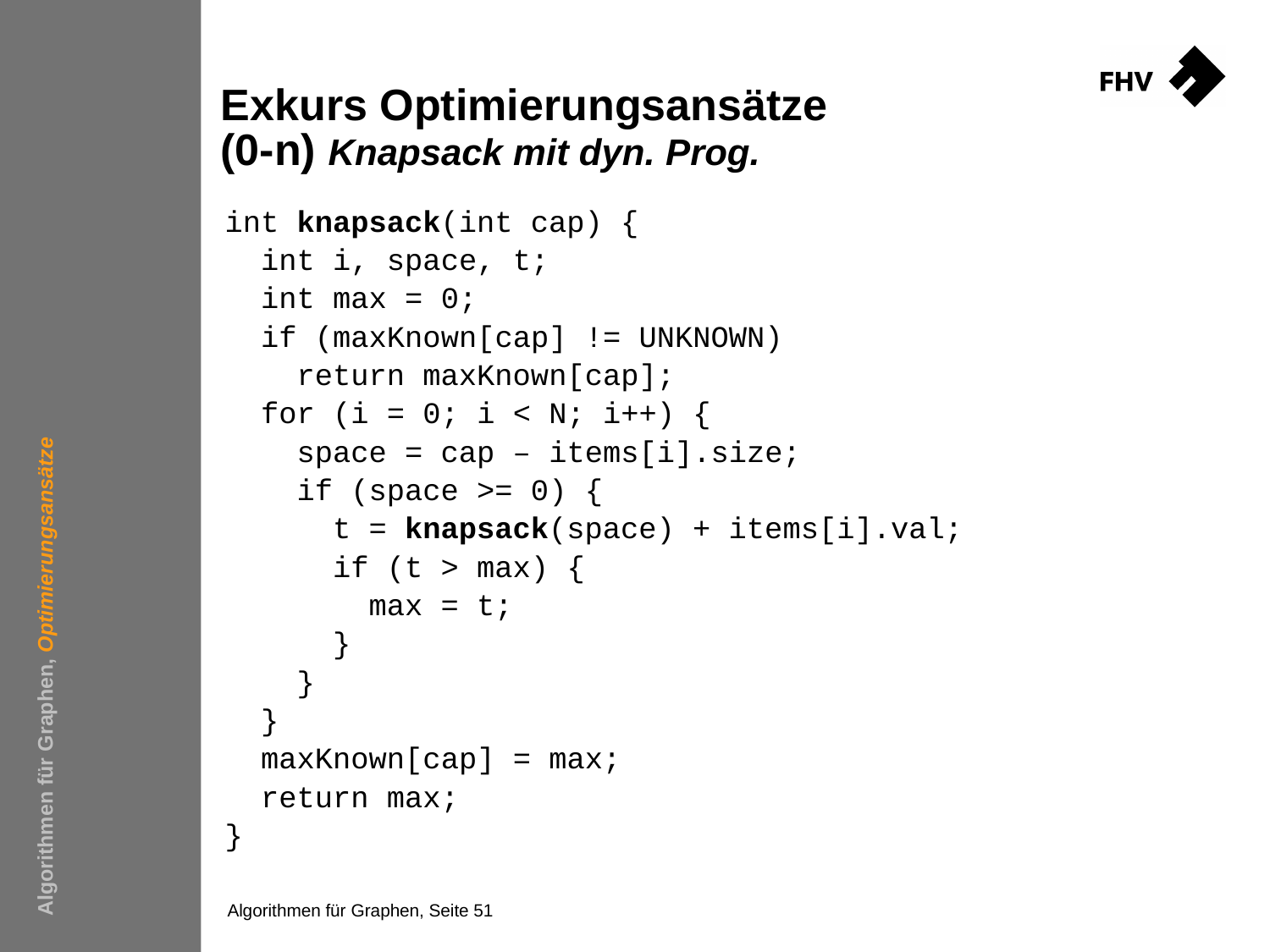

# Exkurs Optimierungsansätze (0-n) Knapsack mit dyn. Prog.
int knapsack(int cap) {
  int i, space, t;
  int max = 0;
  if (maxKnown[cap] != UNKNOWN)
    return maxKnown[cap];
  for (i = 0; i < N; i++) {
    space = cap – items[i].size;
    if (space >= 0) {
      t = knapsack(space) + items[i].val;
      if (t > max) {
        max = t;
      }
    }
  }
  maxKnown[cap] = max;
  return max;
}
Algorithmen für Graphen, Optimierungsansätze
Algorithmen für Graphen, Seite 51